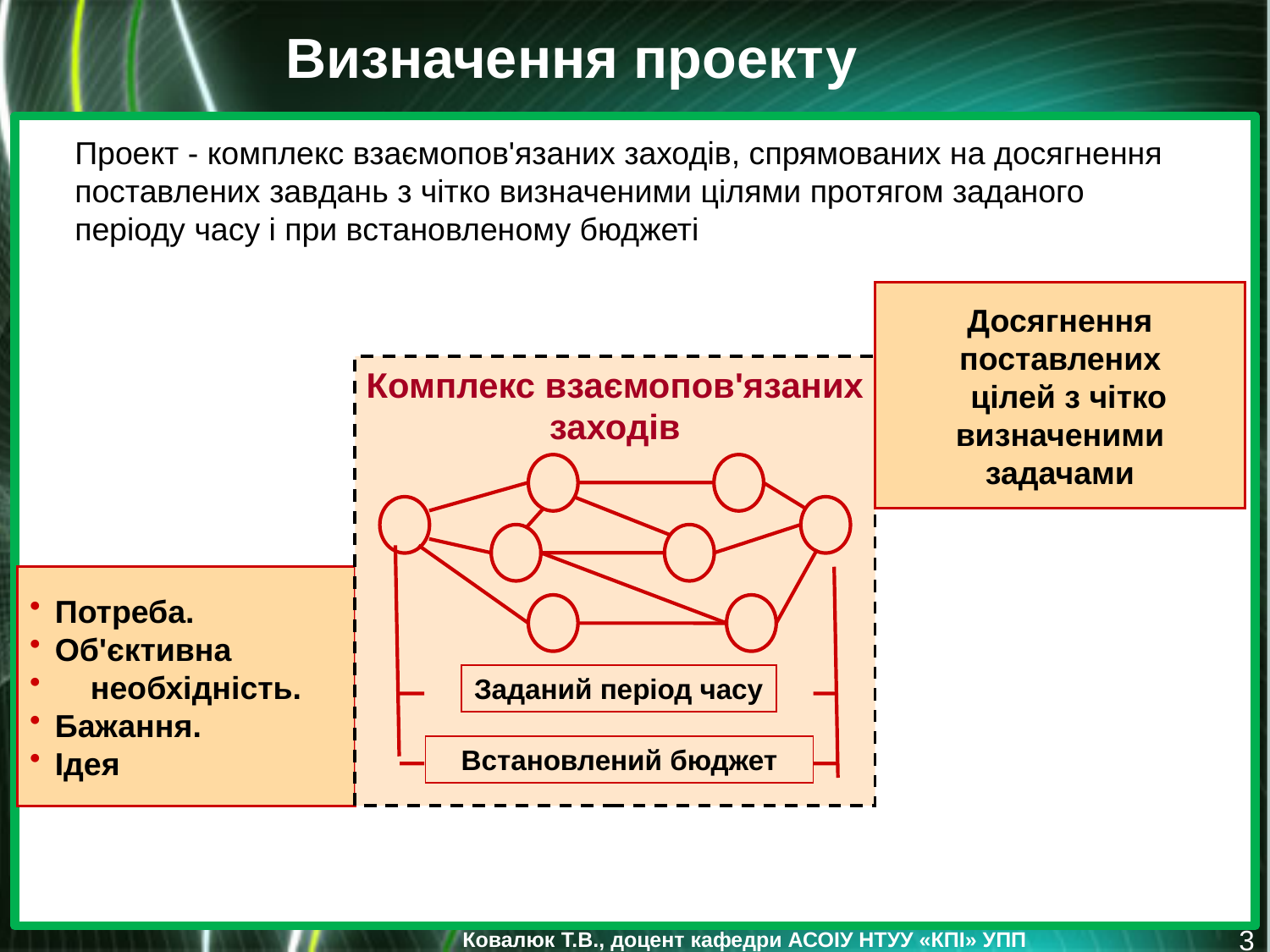

Визначення проекту
Проект - комплекс взаємопов'язаних заходів, спрямованих на досягнення поставлених завдань з чітко визначеними цілями протягом заданого періоду часу і при встановленому бюджеті
Досягнення
поставлених
  цілей з чітко
визначеними
задачами
Комплекс взаємопов'язаних
заходів

Заданий період часу

Встановлений бюджет

Потреба.
Об'єктивна
    необхідність.
Бажання.
Ідея
3